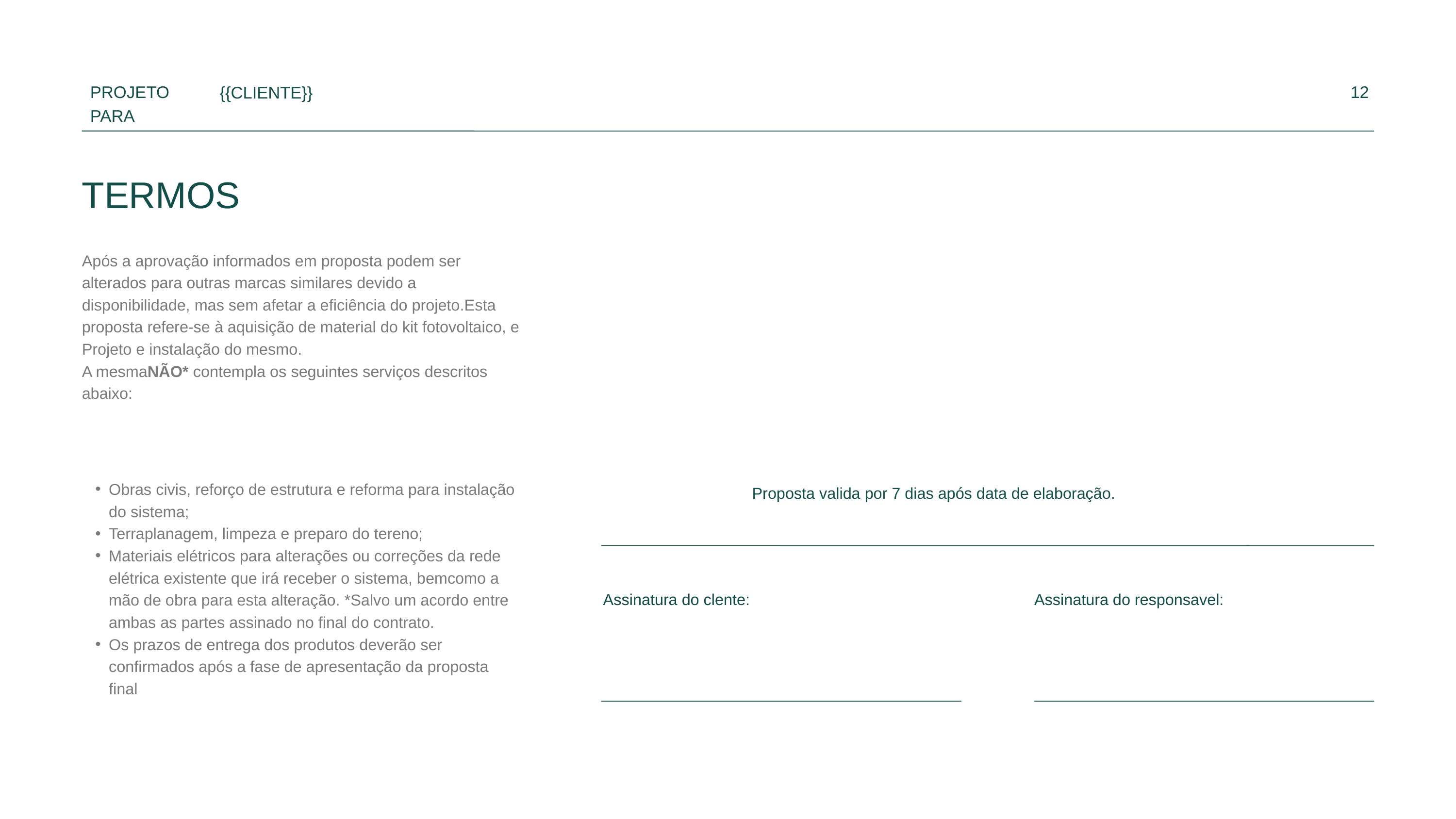

PROJETO PARA
12
{{CLIENTE}}

TERMOS
Após a aprovação informados em proposta podem ser alterados para outras marcas similares devido a disponibilidade, mas sem afetar a eficiência do projeto. Esta proposta refere-se à aquisição de material do kit fotovoltaico, e Projeto e instalação do mesmo.
A mesma NÃO* contempla os seguintes serviços descritos abaixo:
Obras civis, reforço de estrutura e reforma para instalação do sistema;
Terraplanagem, limpeza e preparo do tereno;
Materiais elétricos para alterações ou correções da rede elétrica existente que irá receber o sistema, bem como a mão de obra para esta alteração.  *Salvo um acordo entre ambas as partes assinado no final do contrato.
Os prazos de entrega dos produtos deverão ser confirmados após a fase de apresentação da proposta final
Proposta valida por 7 dias após data de elaboração.

Assinatura do clente:
Assinatura do responsavel: